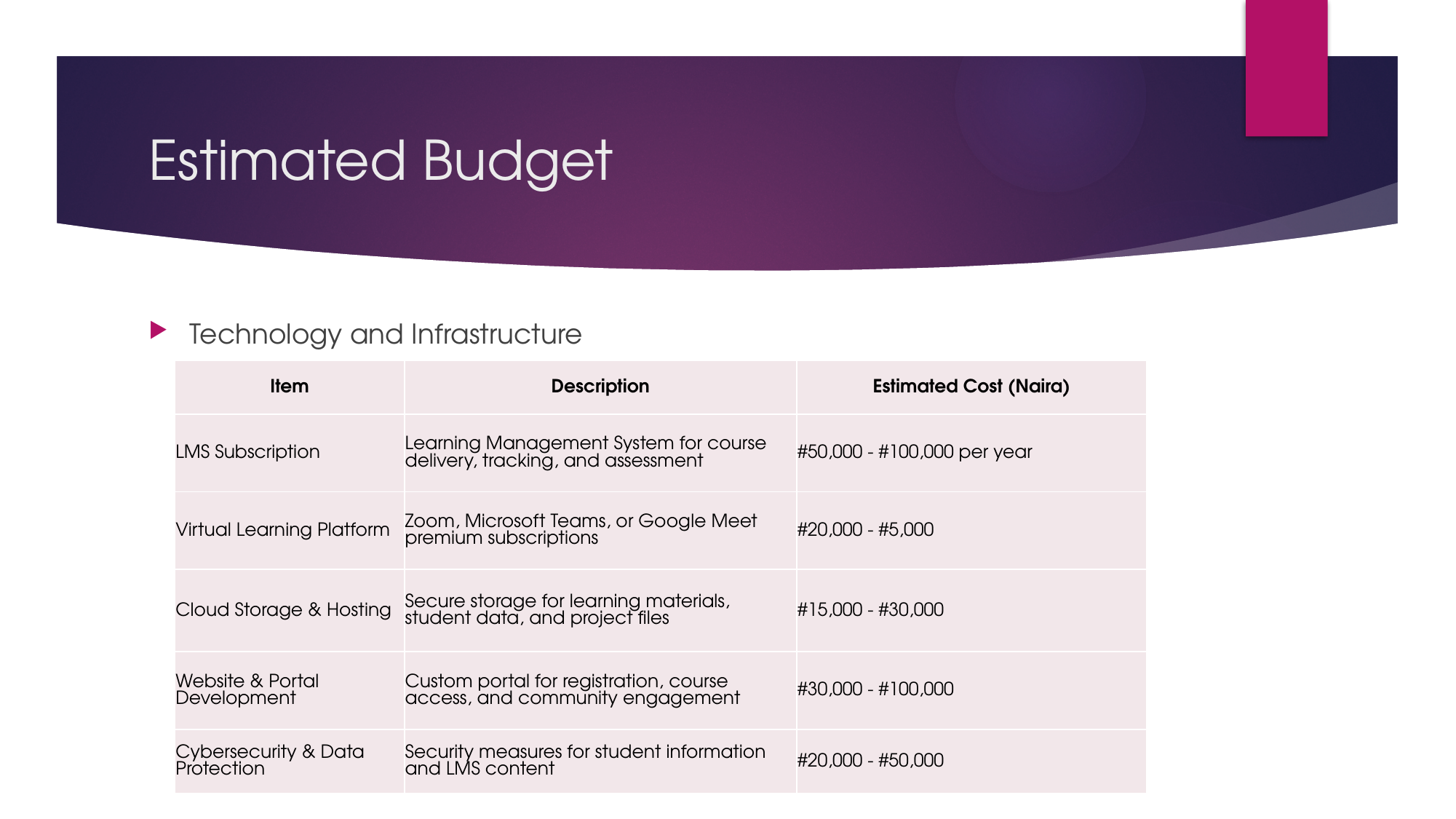

# Estimated Budget
Technology and Infrastructure

| Item | Description | Estimated Cost (Naira) |
| --- | --- | --- |
| LMS Subscription | Learning Management System for course delivery, tracking, and assessment | #50,000 - #100,000 per year |
| Virtual Learning Platform | Zoom, Microsoft Teams, or Google Meet premium subscriptions | #20,000 - #5,000 |
| Cloud Storage & Hosting | Secure storage for learning materials, student data, and project files | #15,000 - #30,000 |
| Website & Portal Development | Custom portal for registration, course access, and community engagement | #30,000 - #100,000 |
| Cybersecurity & Data Protection | Security measures for student information and LMS content | #20,000 - #50,000 |